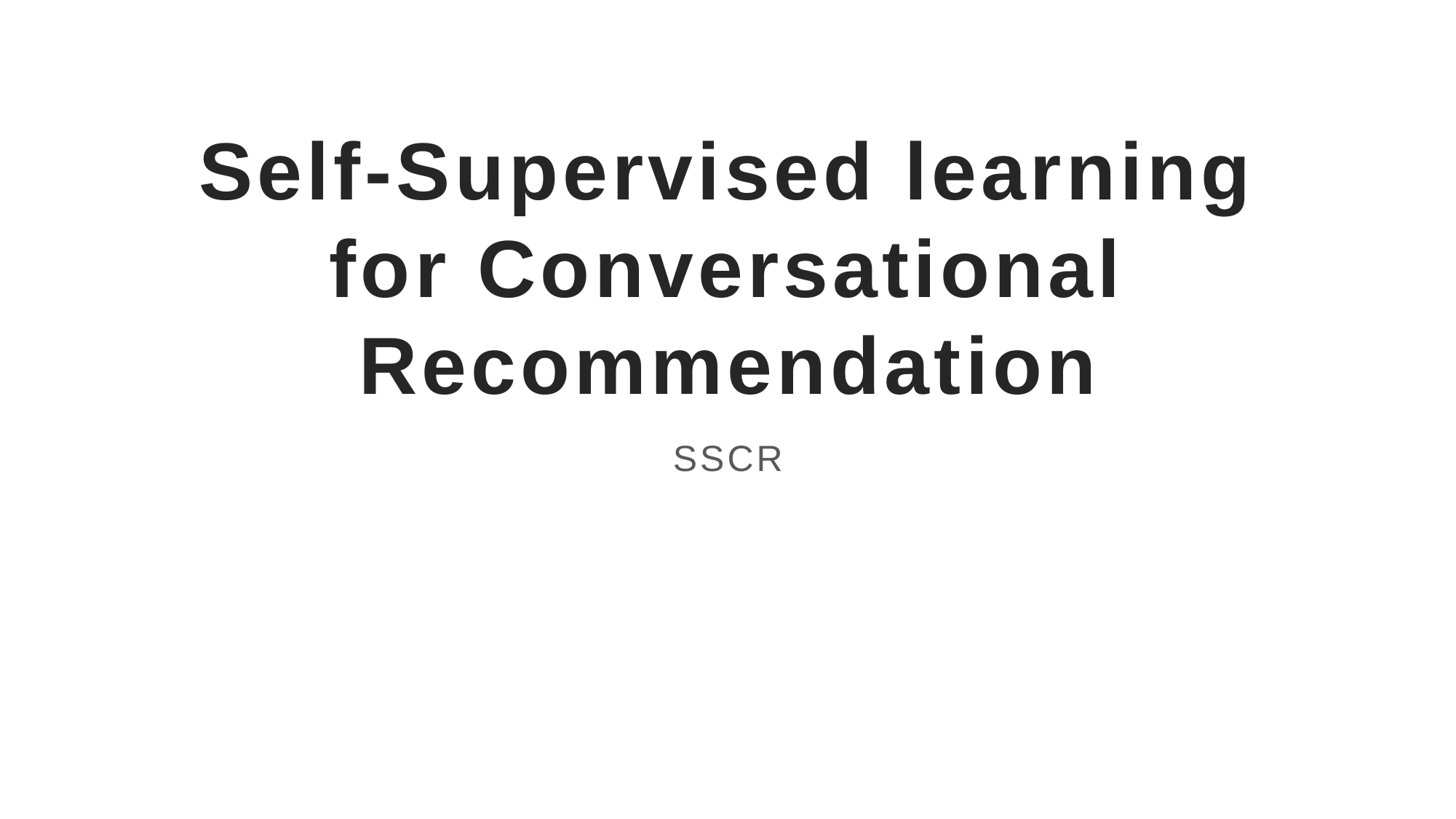

# Self-Supervised learning for Conversational Recommendation
SSCR